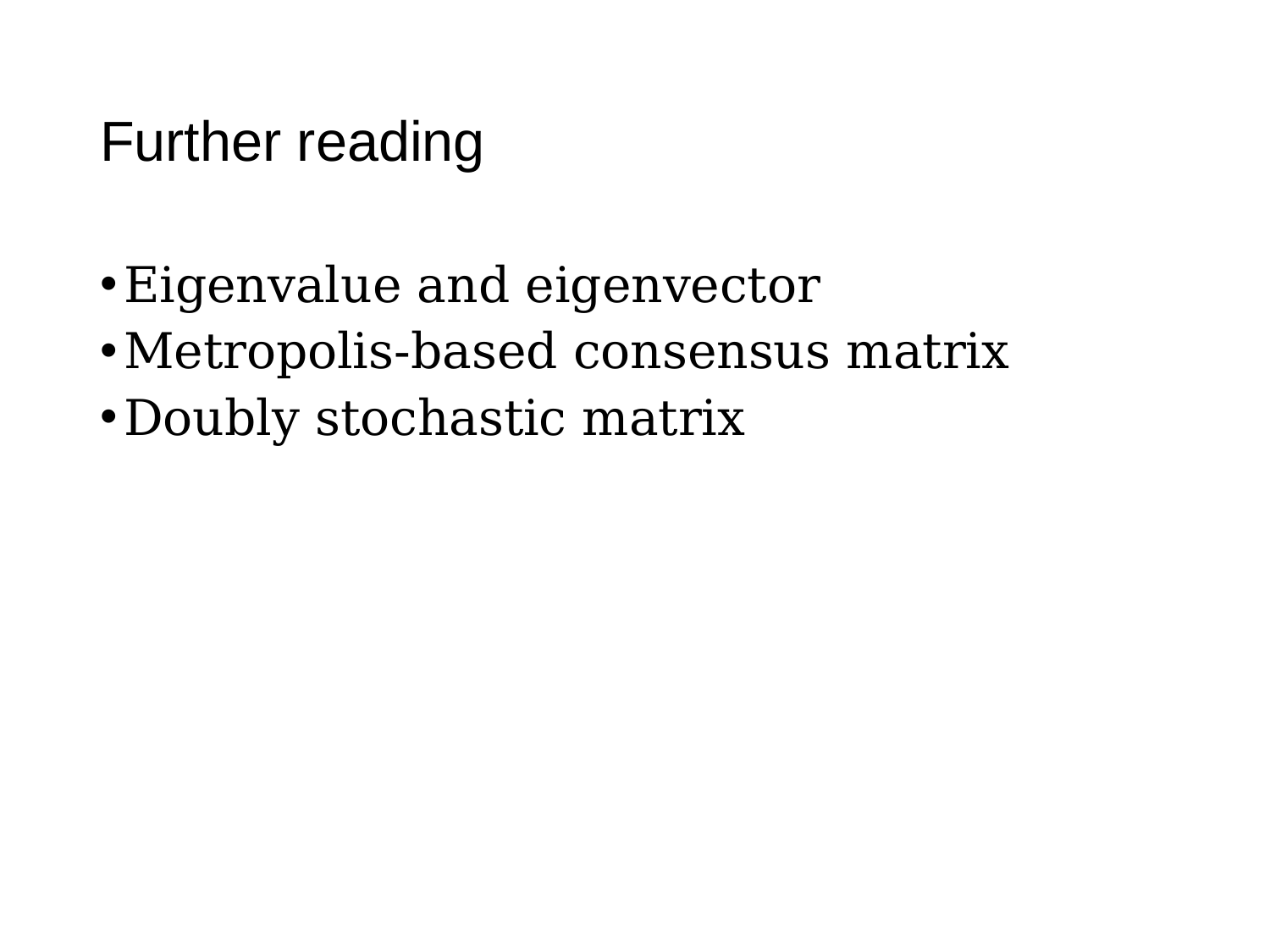

# Further reading
Eigenvalue and eigenvector
Metropolis-based consensus matrix
Doubly stochastic matrix